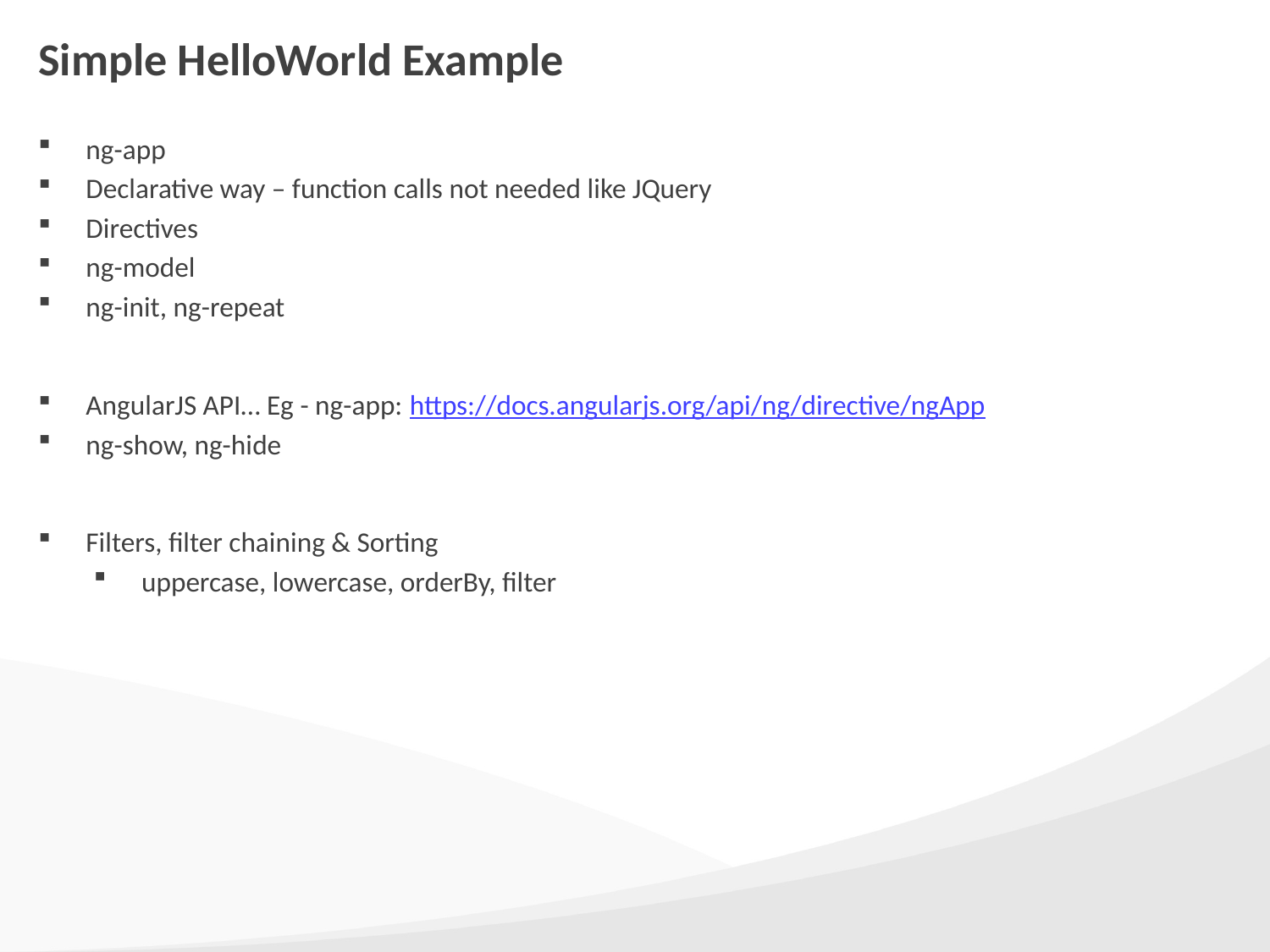

# Simple HelloWorld Example
ng-app
Declarative way – function calls not needed like JQuery
Directives
ng-model
ng-init, ng-repeat

AngularJS API… Eg - ng-app: https://docs.angularjs.org/api/ng/directive/ngApp
ng-show, ng-hide

Filters, filter chaining & Sorting
uppercase, lowercase, orderBy, filter